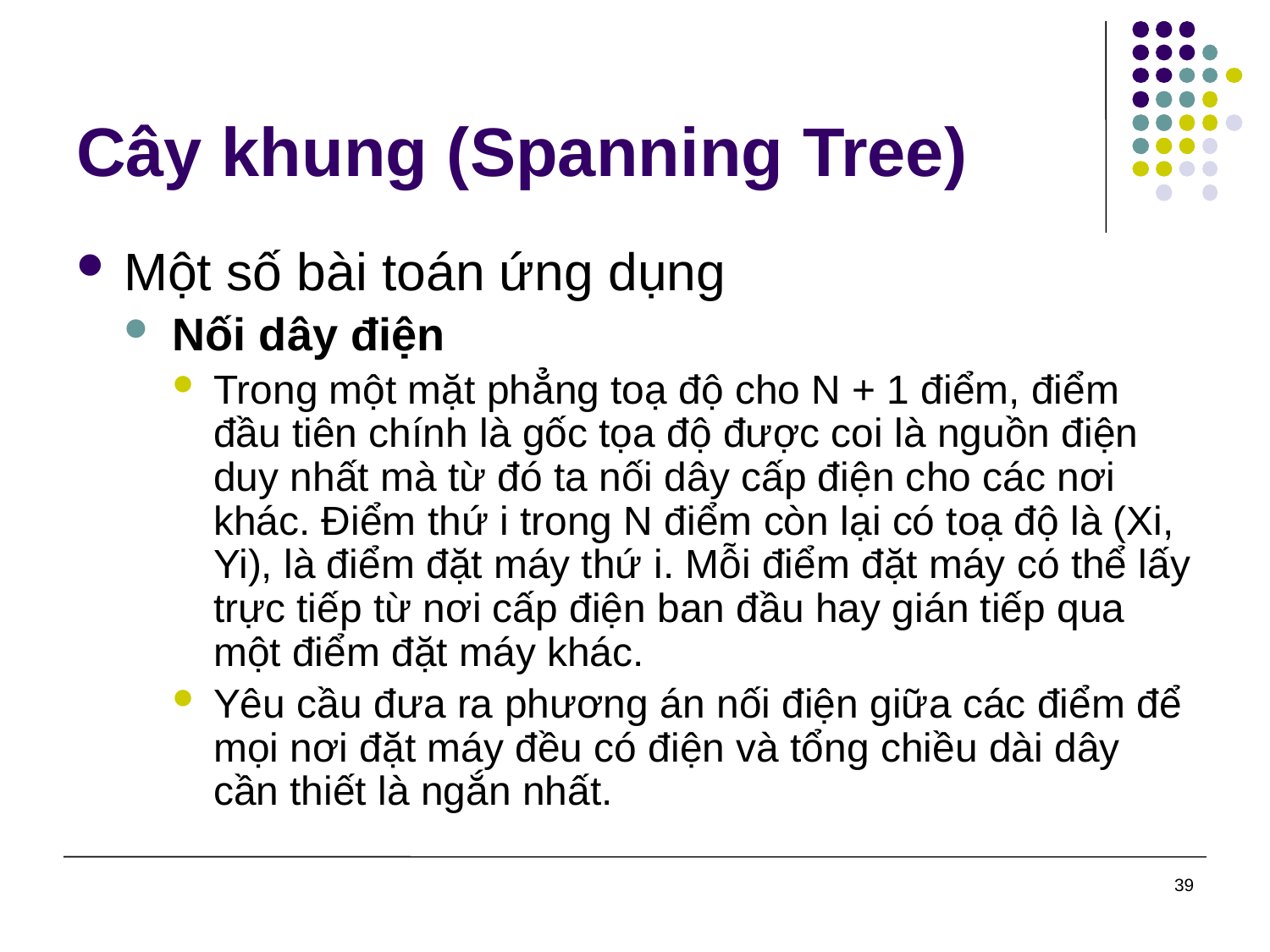

# Cây khung (Spanning Tree)
Một số bài toán ứng dụng
Nối dây điện
Trong một mặt phẳng toạ độ cho N + 1 điểm, điểm đầu tiên chính là gốc tọa độ được coi là nguồn điện duy nhất mà từ đó ta nối dây cấp điện cho các nơi khác. Điểm thứ i trong N điểm còn lại có toạ độ là (Xi, Yi), là điểm đặt máy thứ i. Mỗi điểm đặt máy có thể lấy trực tiếp từ nơi cấp điện ban đầu hay gián tiếp qua một điểm đặt máy khác.
Yêu cầu đưa ra phương án nối điện giữa các điểm để mọi nơi đặt máy đều có điện và tổng chiều dài dây cần thiết là ngắn nhất.

39